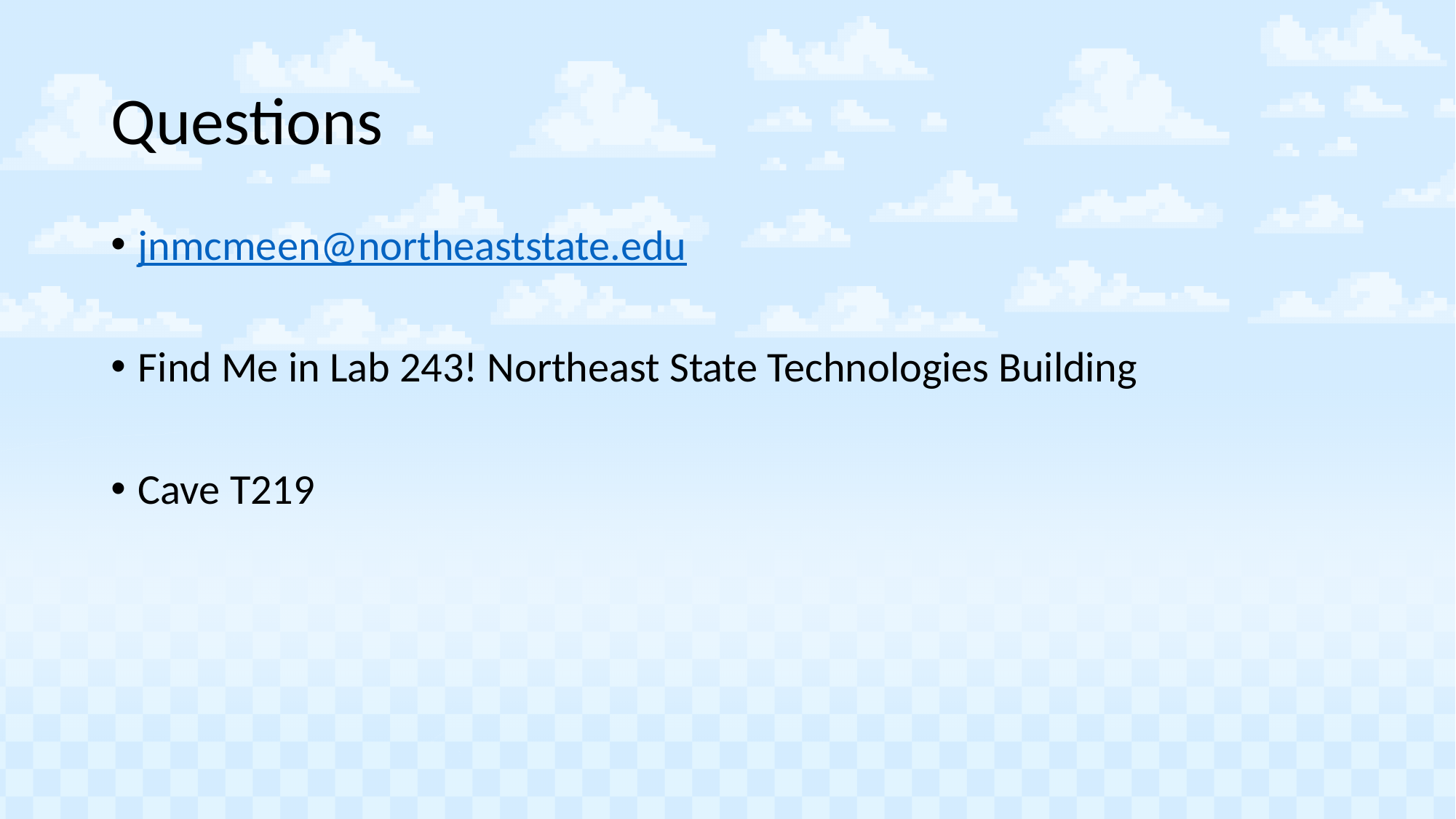

# Questions
jnmcmeen@northeaststate.edu

Find Me in Lab 243! Northeast State Technologies Building

Cave T219